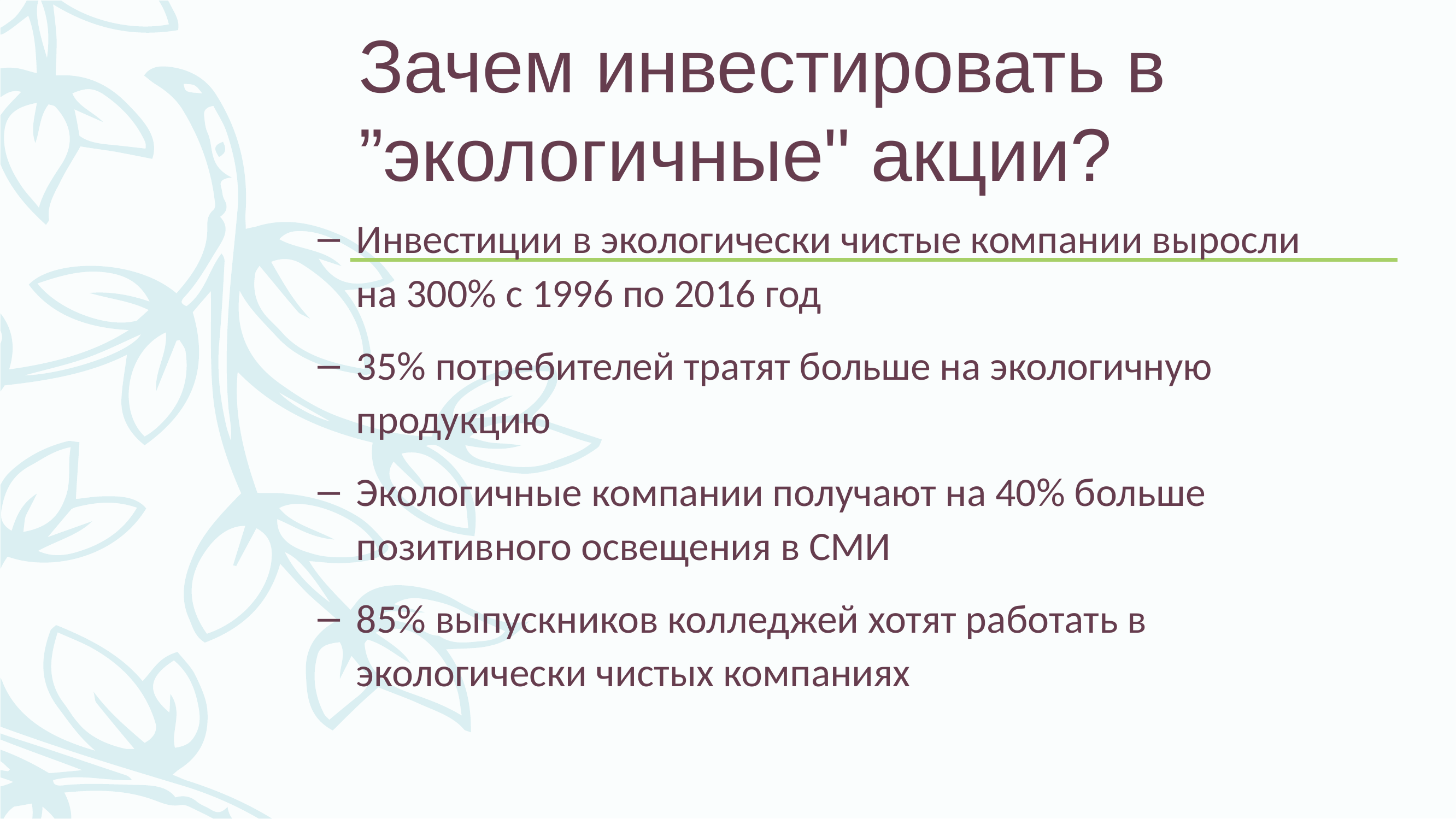

# Зачем инвестировать в ”экологичные" акции?
Инвестиции в экологически чистые компании выросли на 300% с 1996 по 2016 год
35% потребителей тратят больше на экологичную продукцию
Экологичные компании получают на 40% больше позитивного освещения в СМИ
85% выпускников колледжей хотят работать в экологически чистых компаниях